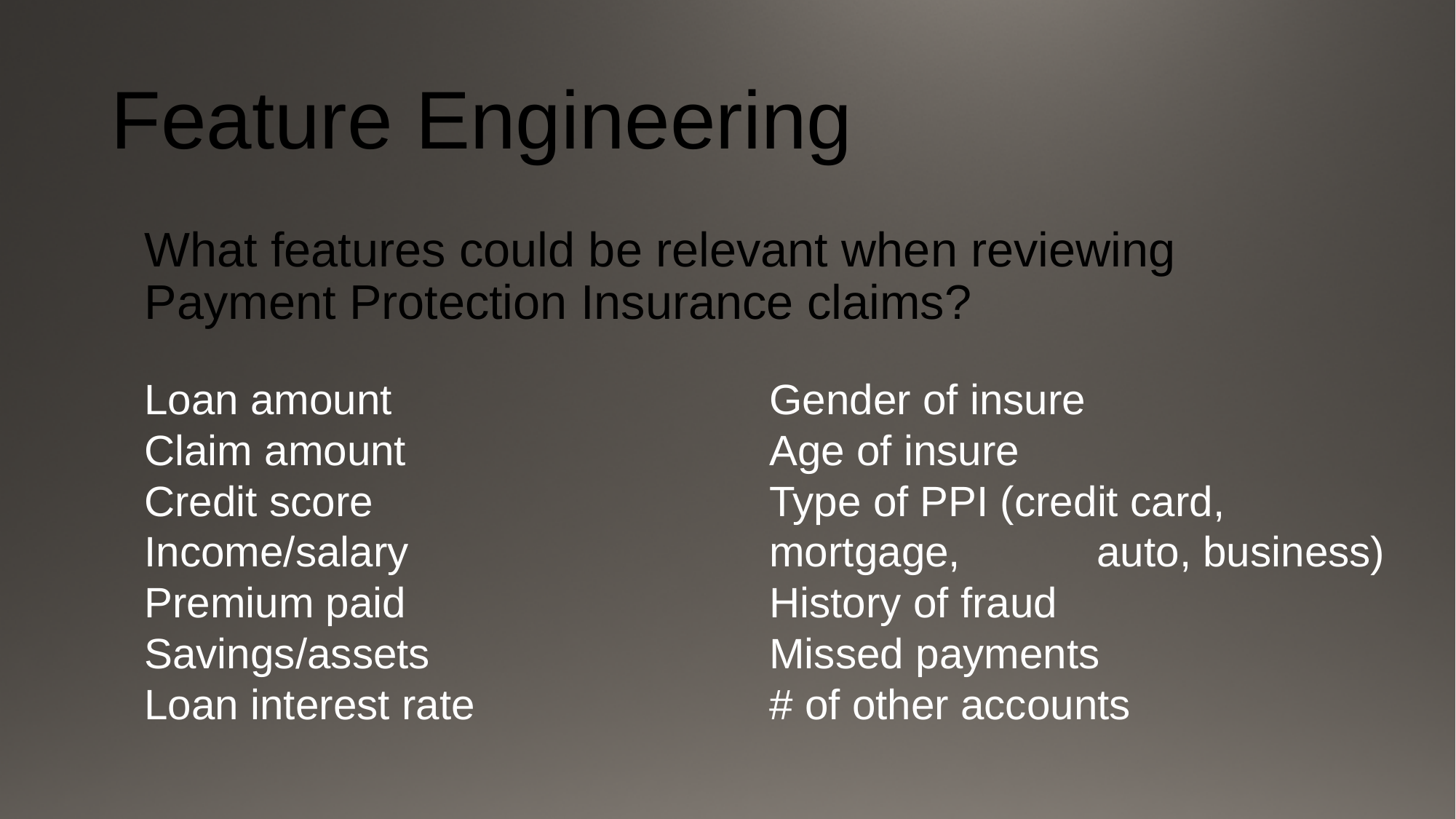

# Feature Engineering
What features could be relevant when reviewing Payment Protection Insurance claims?
Loan amount
Claim amount
Credit score
Income/salary
Premium paid
Savings/assets
Loan interest rate
Gender of insure
Age of insure
Type of PPI (credit card, mortgage,   	auto, business)
History of fraud
Missed payments
# of other accounts